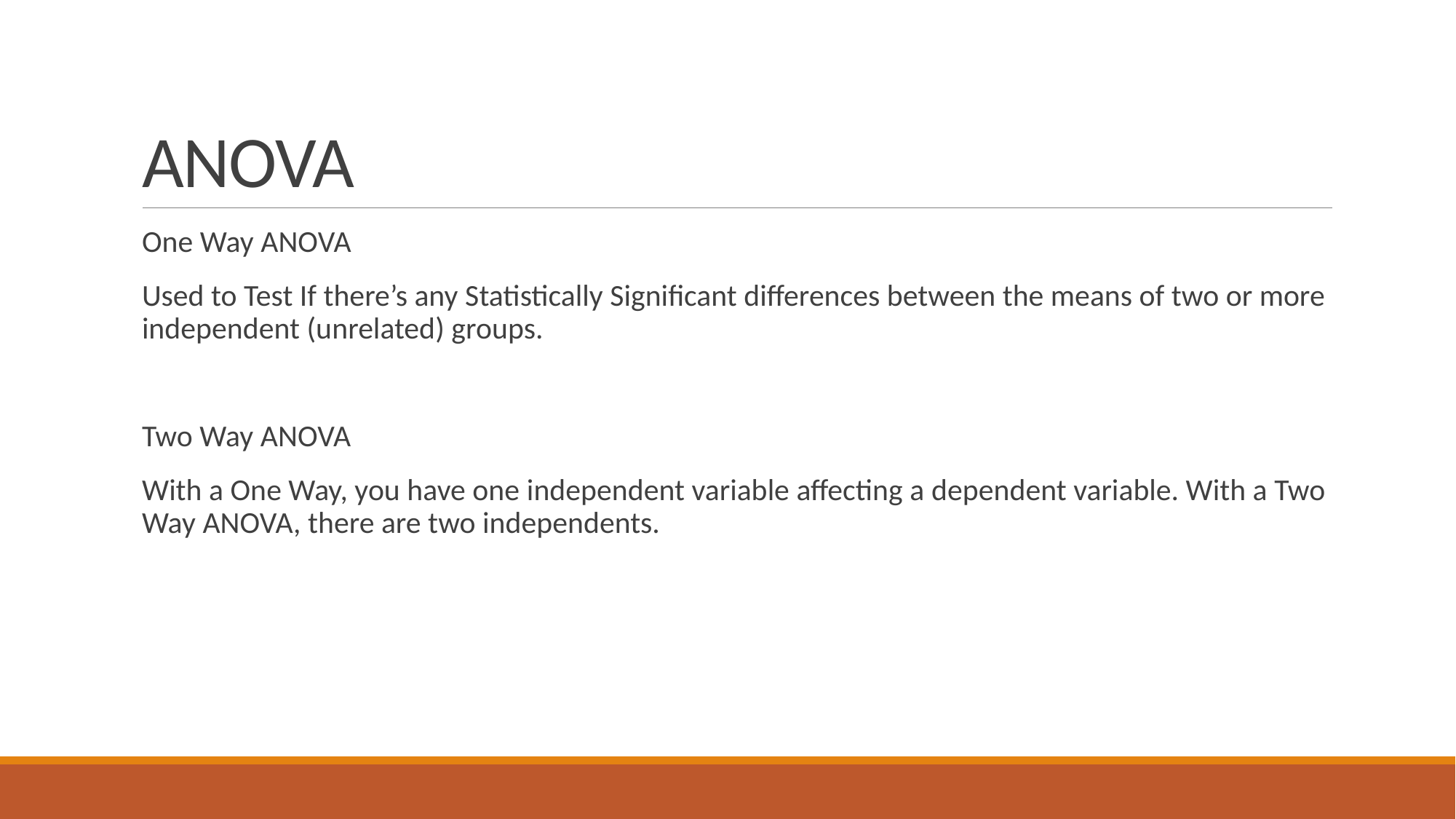

# ANOVA
One Way ANOVA
Used to Test If there’s any Statistically Significant differences between the means of two or more independent (unrelated) groups.

Two Way ANOVA
With a One Way, you have one independent variable affecting a dependent variable. With a Two Way ANOVA, there are two independents.